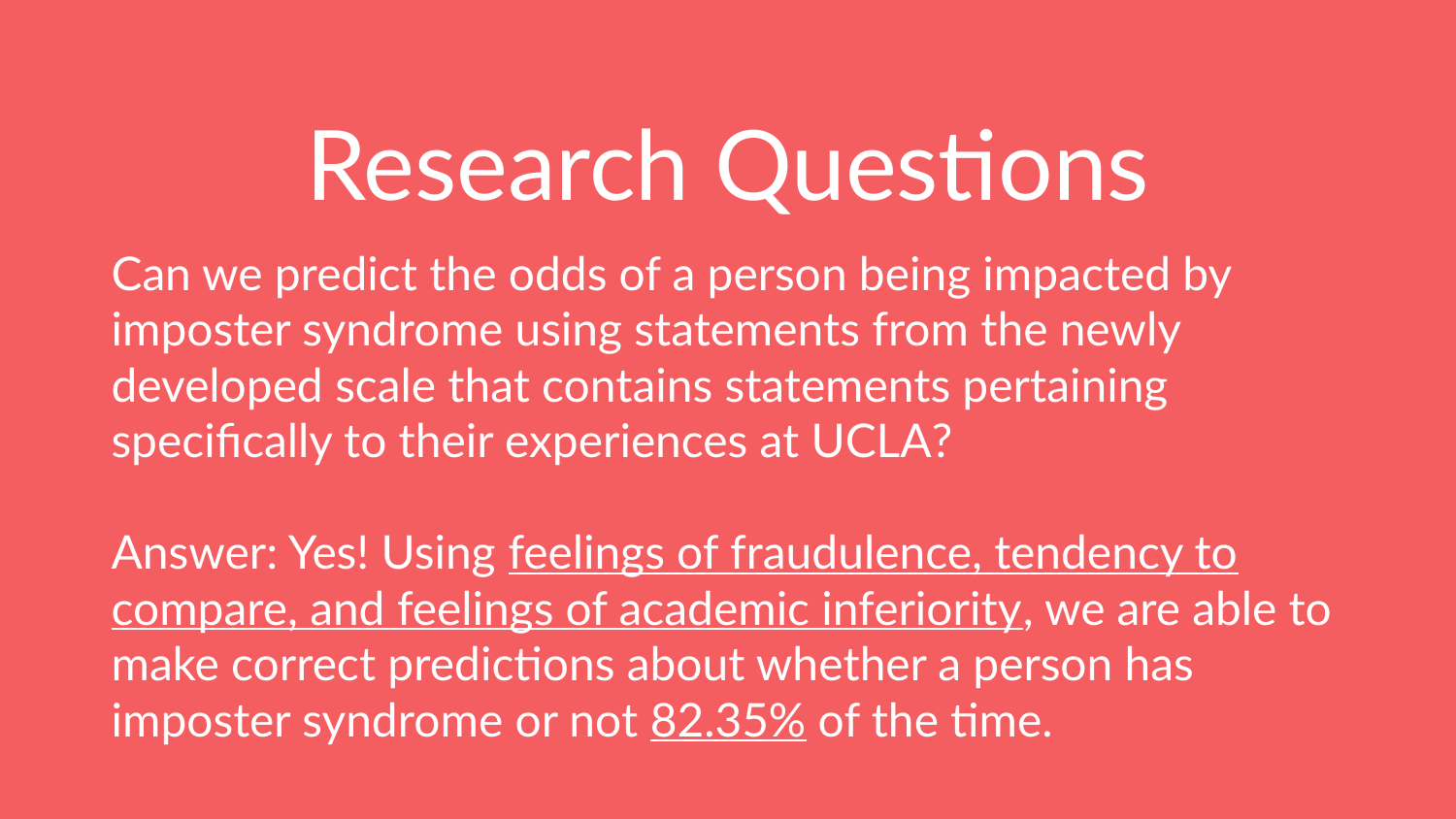

# Research Questions
Can we predict the odds of a person being impacted by imposter syndrome using statements from the newly developed scale that contains statements pertaining specifically to their experiences at UCLA?

Answer: Yes! Using feelings of fraudulence, tendency to compare, and feelings of academic inferiority, we are able to make correct predictions about whether a person has imposter syndrome or not 82.35% of the time.